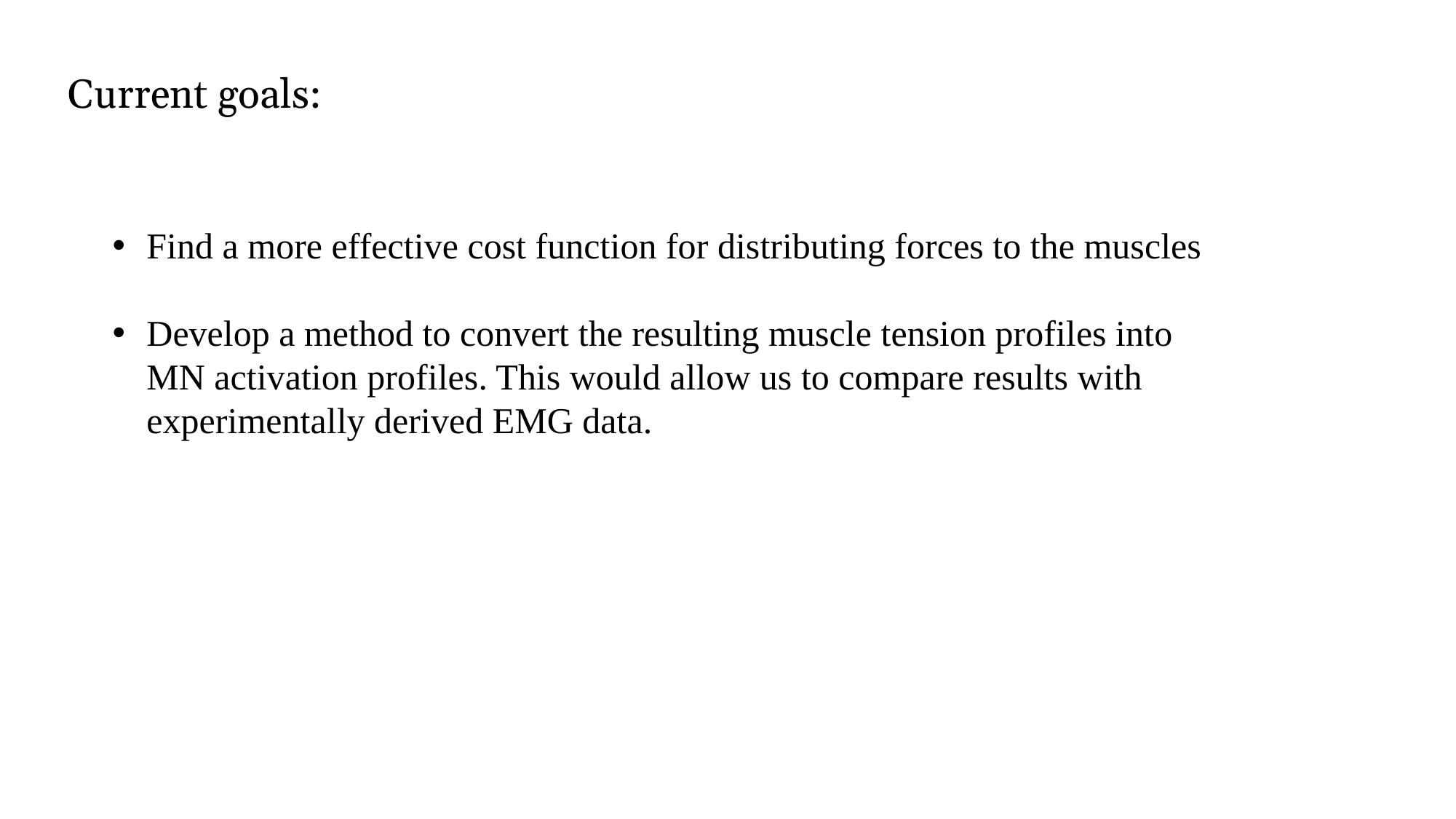

Current goals:
Find a more effective cost function for distributing forces to the muscles

Develop a method to convert the resulting muscle tension profiles into MN activation profiles. This would allow us to compare results with experimentally derived EMG data.